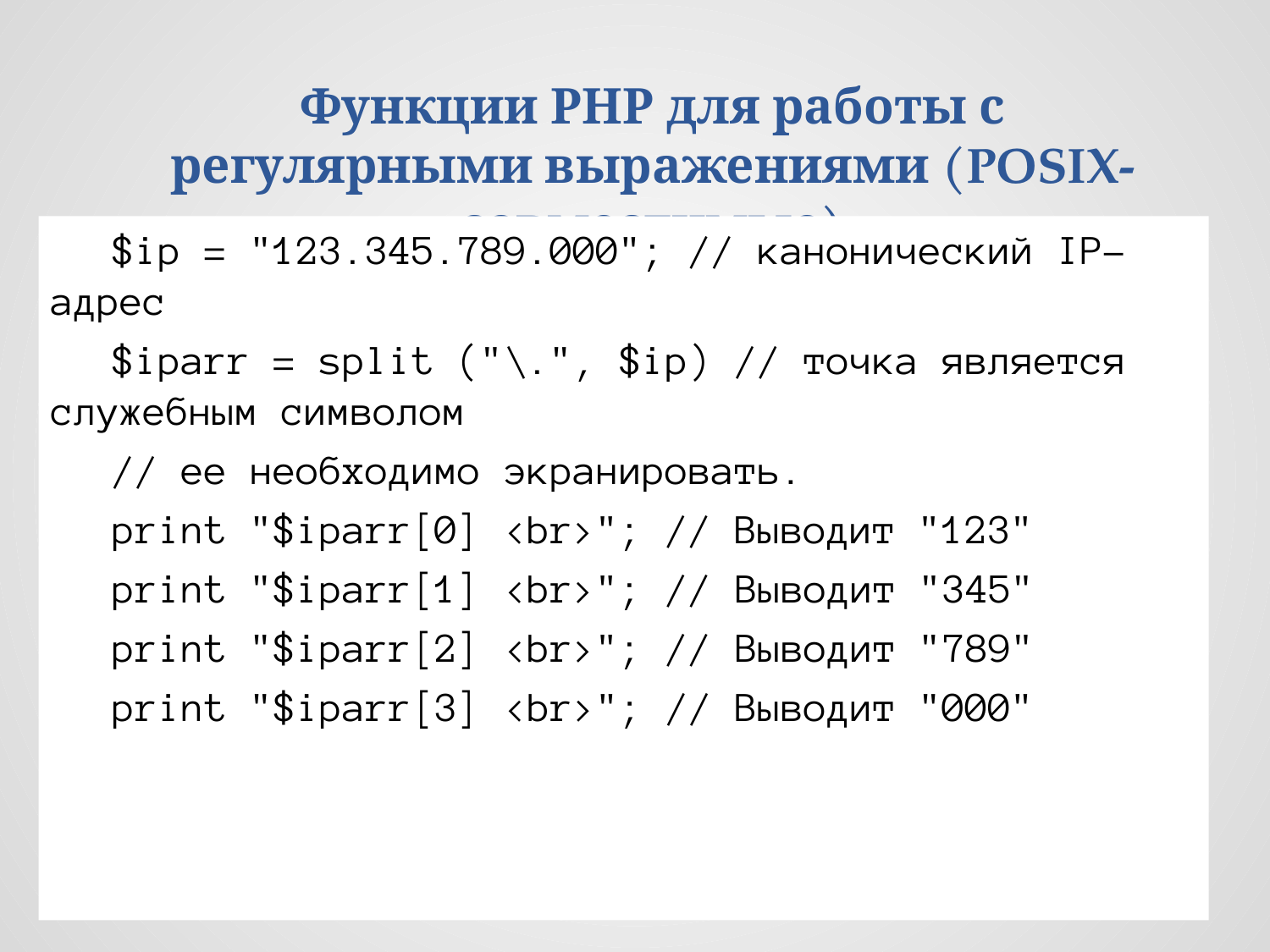

Функции РНР для работы с регулярными выражениями (POSIX-совместимые)
$ip = "123.345.789.000"; // канонический IP-адрес
$iparr = split ("\.", $ip) // точка является служебным символом
// ее необходимо экранировать.
print "$iparr[0] <br>"; // Выводит "123"
print "$iparr[1] <br>"; // Выводит "345"
print "$iparr[2] <br>"; // Выводит "789"
print "$iparr[3] <br>"; // Выводит "000"